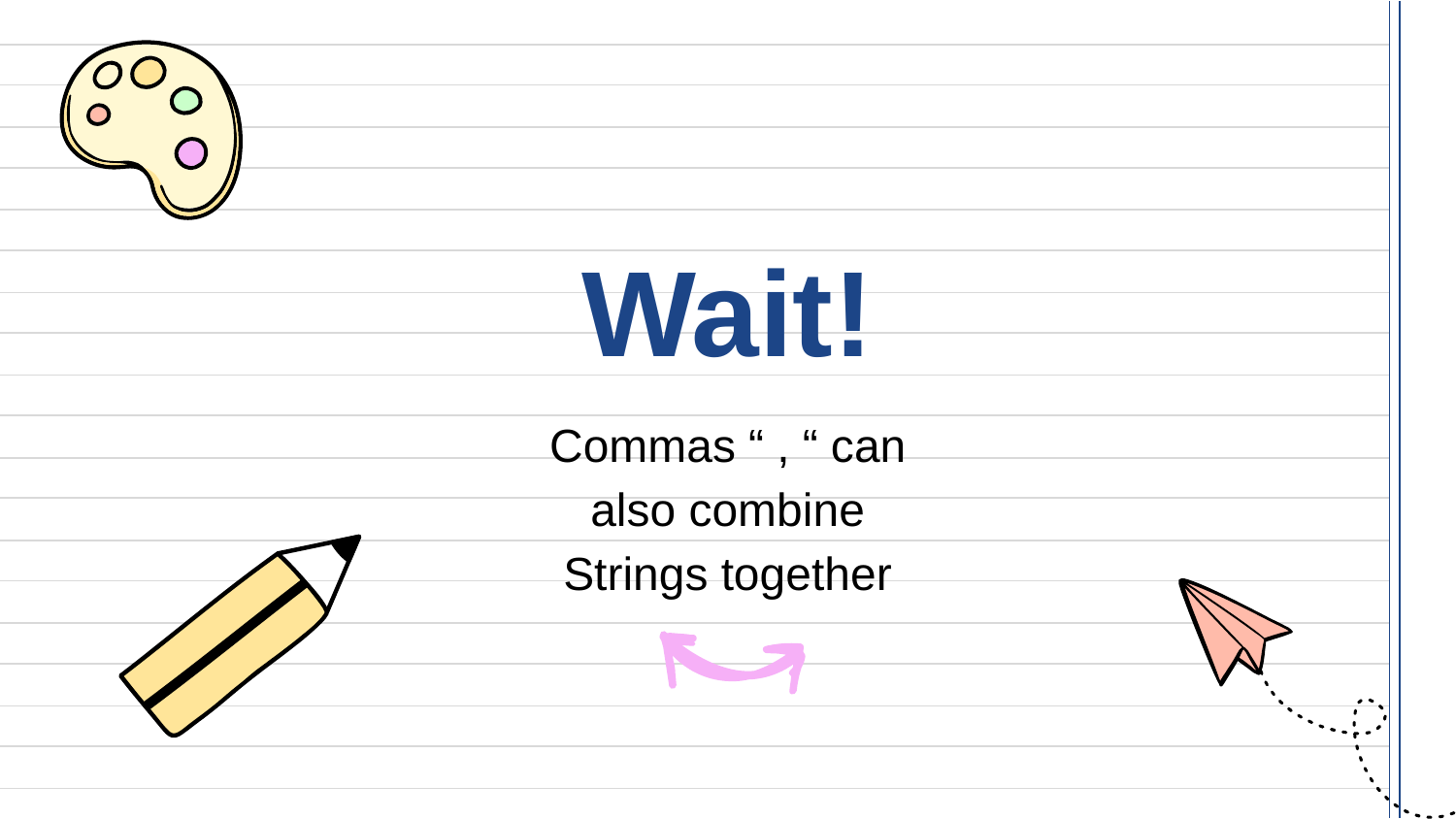

# Wait!
Commas “ , “ can also combine Strings together